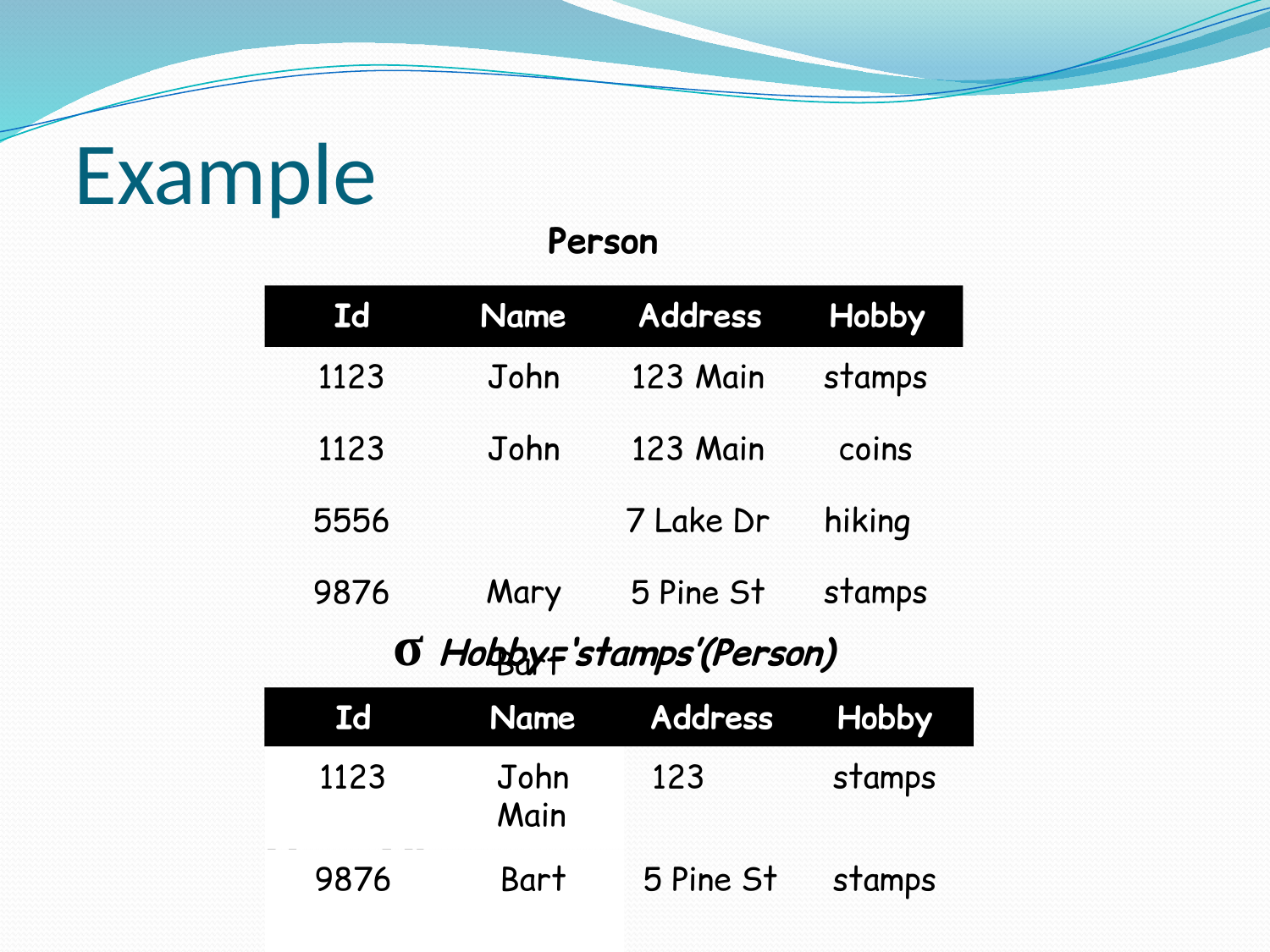

# Example
Person
Name	Address	Hobby

Id
1123
1123
5556
9876
John
John  Mary  Bart
123 Main
123 Main
7 Lake Dr
5 Pine St
stamps
coins  hiking  stamps
σ Hobby=‘stamps’(Person)
Name	Address
John	123 Main

Id
Hobby

1123
stamps

9876
Bart
5 Pine St
stamps